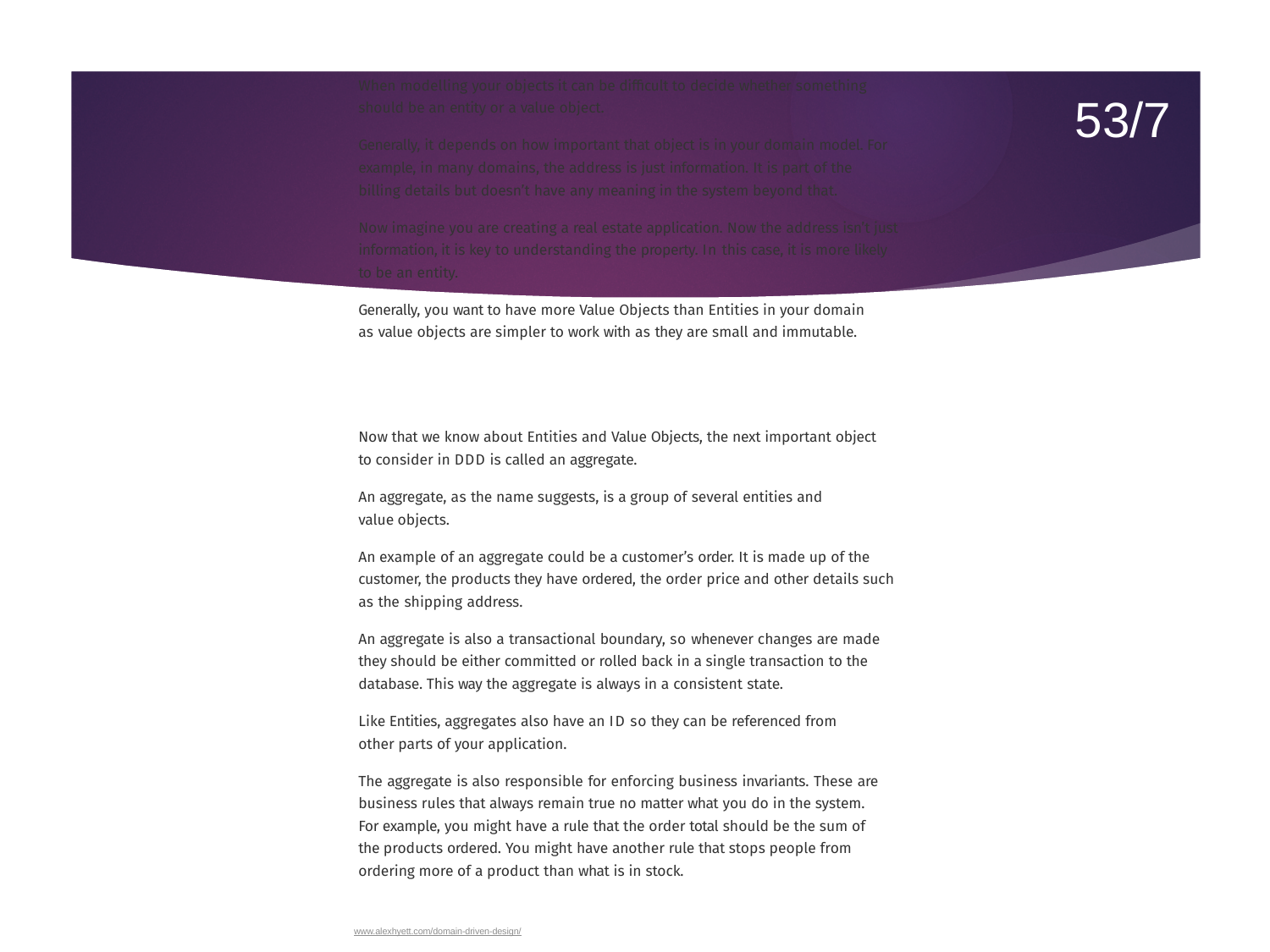

53/7
6/6/24, 12:51 PM
Entity or Value Object?
Domain-Driven Design: Simple Explanation | Alex Hyett
When modelling your objects it can be difficult to decide whether something should be an entity or a value object.
Generally, it depends on how important that object is in your domain model. For example, in many domains, the address is just information. It is part of the billing details but doesn’t have any meaning in the system beyond that.
Now imagine you are creating a real estate application. Now the address isn’t just information, it is key to understanding the property. In this case, it is more likely to be an entity.
Generally, you want to have more Value Objects than Entities in your domain as value objects are simpler to work with as they are small and immutable.

Aggregate
Now that we know about Entities and Value Objects, the next important object to consider in DDD is called an aggregate.
An aggregate, as the name suggests, is a group of several entities and value objects.
An example of an aggregate could be a customer’s order. It is made up of the customer, the products they have ordered, the order price and other details such as the shipping address.
An aggregate is also a transactional boundary, so whenever changes are made they should be either committed or rolled back in a single transaction to the database. This way the aggregate is always in a consistent state.
Like Entities, aggregates also have an ID so they can be referenced from other parts of your application.
The aggregate is also responsible for enforcing business invariants. These are business rules that always remain true no matter what you do in the system. For example, you might have a rule that the order total should be the sum of the products ordered. You might have another rule that stops people from ordering more of a product than what is in stock.
https://www.alexhyett.com/domain-driven-design/